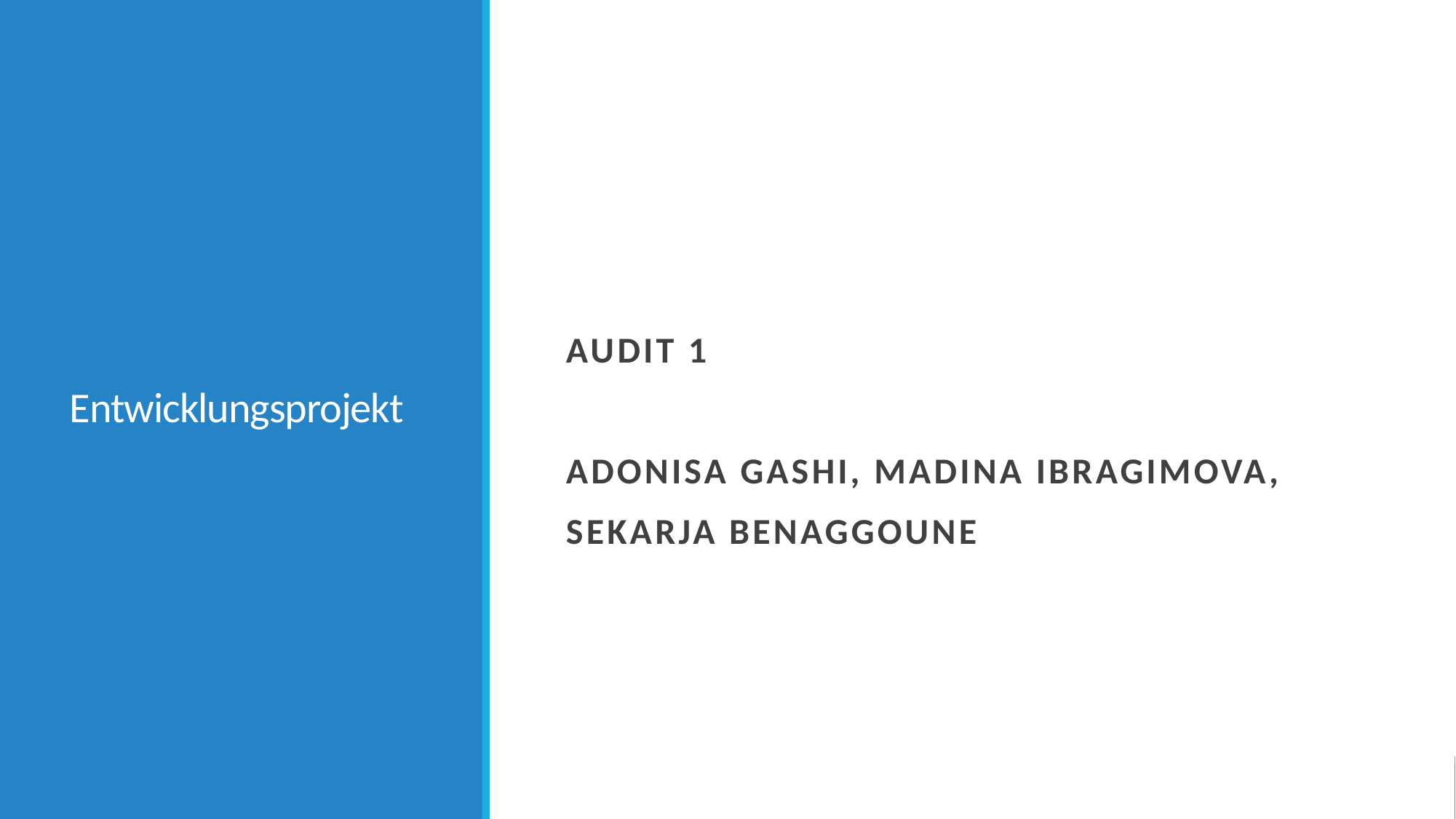

# Entwicklungsprojekt

Audit 1

Adonisa Gashi, Madina Ibragimova,
Sekarja Benaggoune